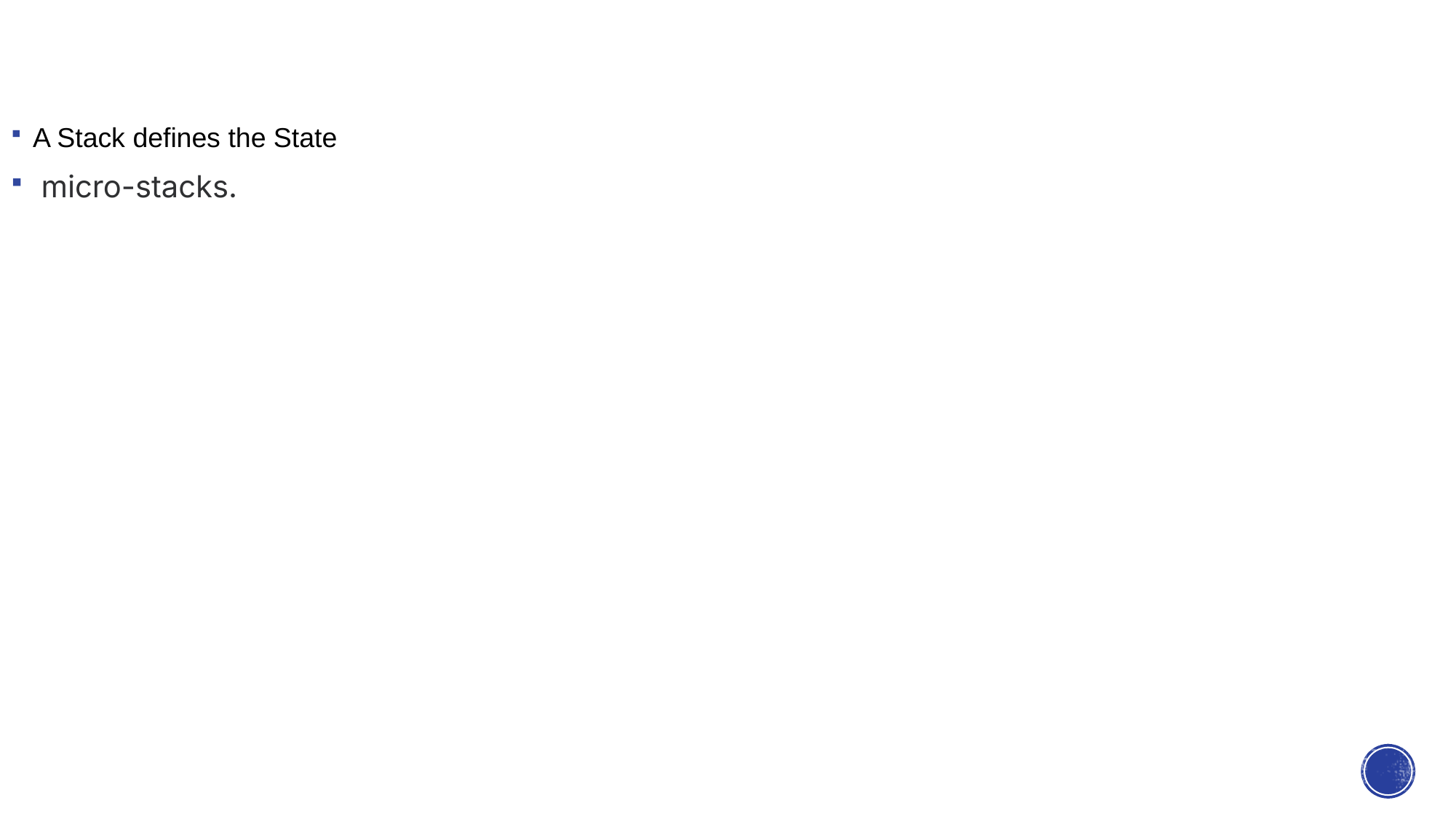

#
A Stack defines the State
 micro-stacks.